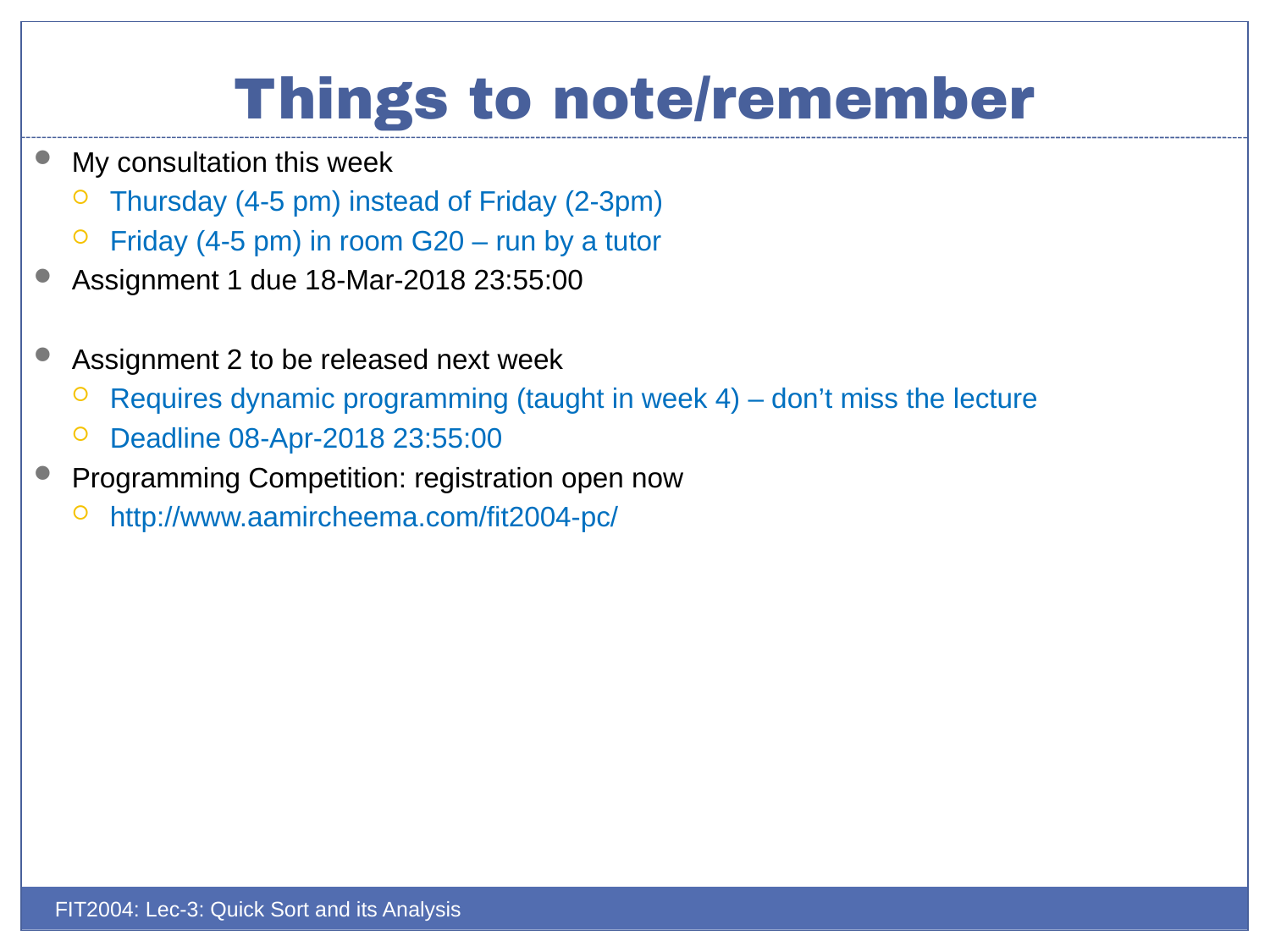

# Things to note/remember
My consultation this week
Thursday (4-5 pm) instead of Friday (2-3pm)
Friday (4-5 pm) in room G20 – run by a tutor
Assignment 1 due 18-Mar-2018 23:55:00

Assignment 2 to be released next week
Requires dynamic programming (taught in week 4) – don’t miss the lecture
Deadline 08-Apr-2018 23:55:00
Programming Competition: registration open now
http://www.aamircheema.com/fit2004-pc/

FIT2004: Lec-3: Quick Sort and its Analysis